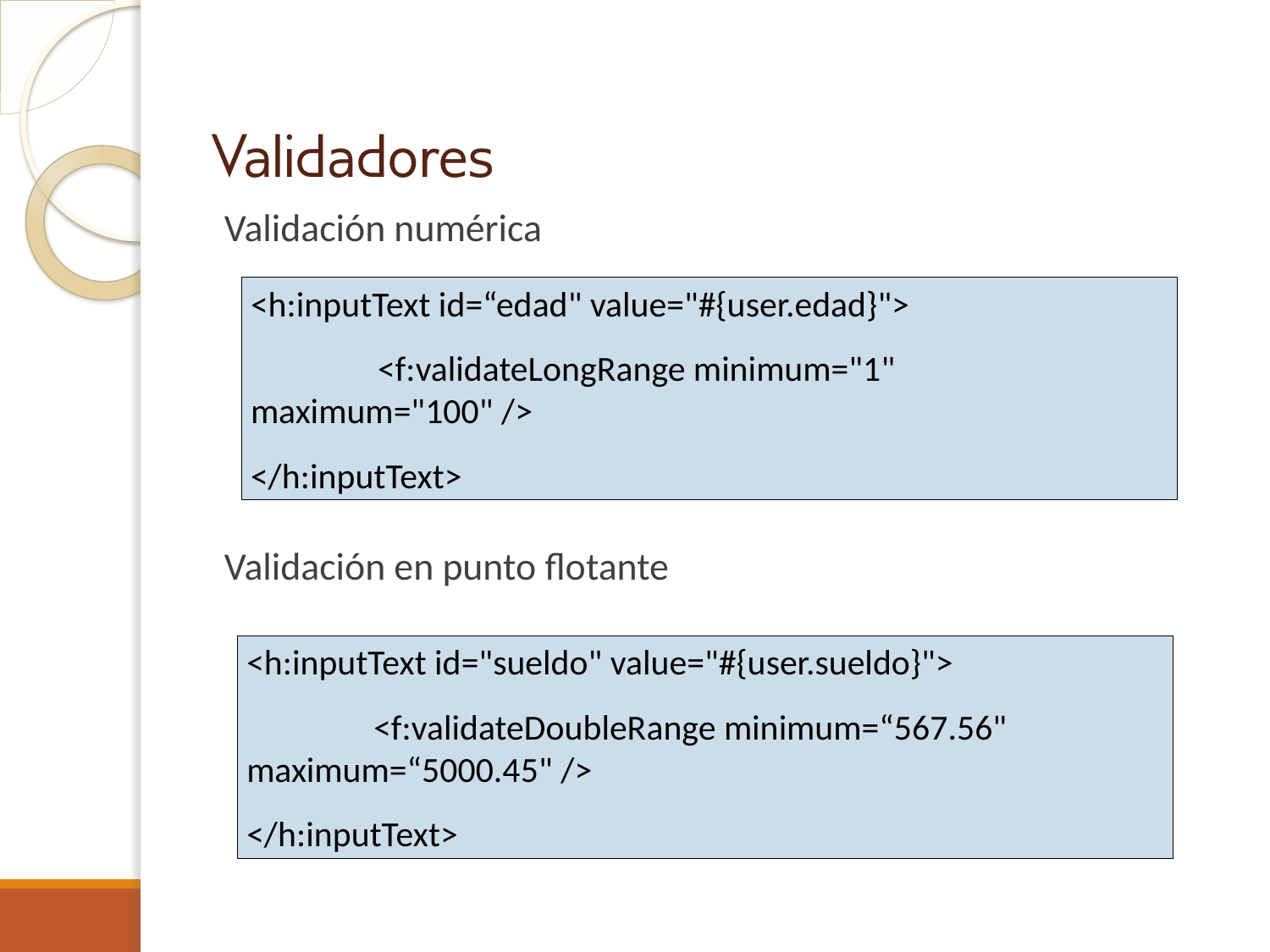

# Validadores

Validación numérica

Validación en punto flotante
<h:inputText id=“edad" value="#{user.edad}">
	<f:validateLongRange minimum="1" maximum="100" />
</h:inputText>
<h:inputText id="sueldo" value="#{user.sueldo}">
	<f:validateDoubleRange minimum=“567.56" maximum=“5000.45" />
</h:inputText>